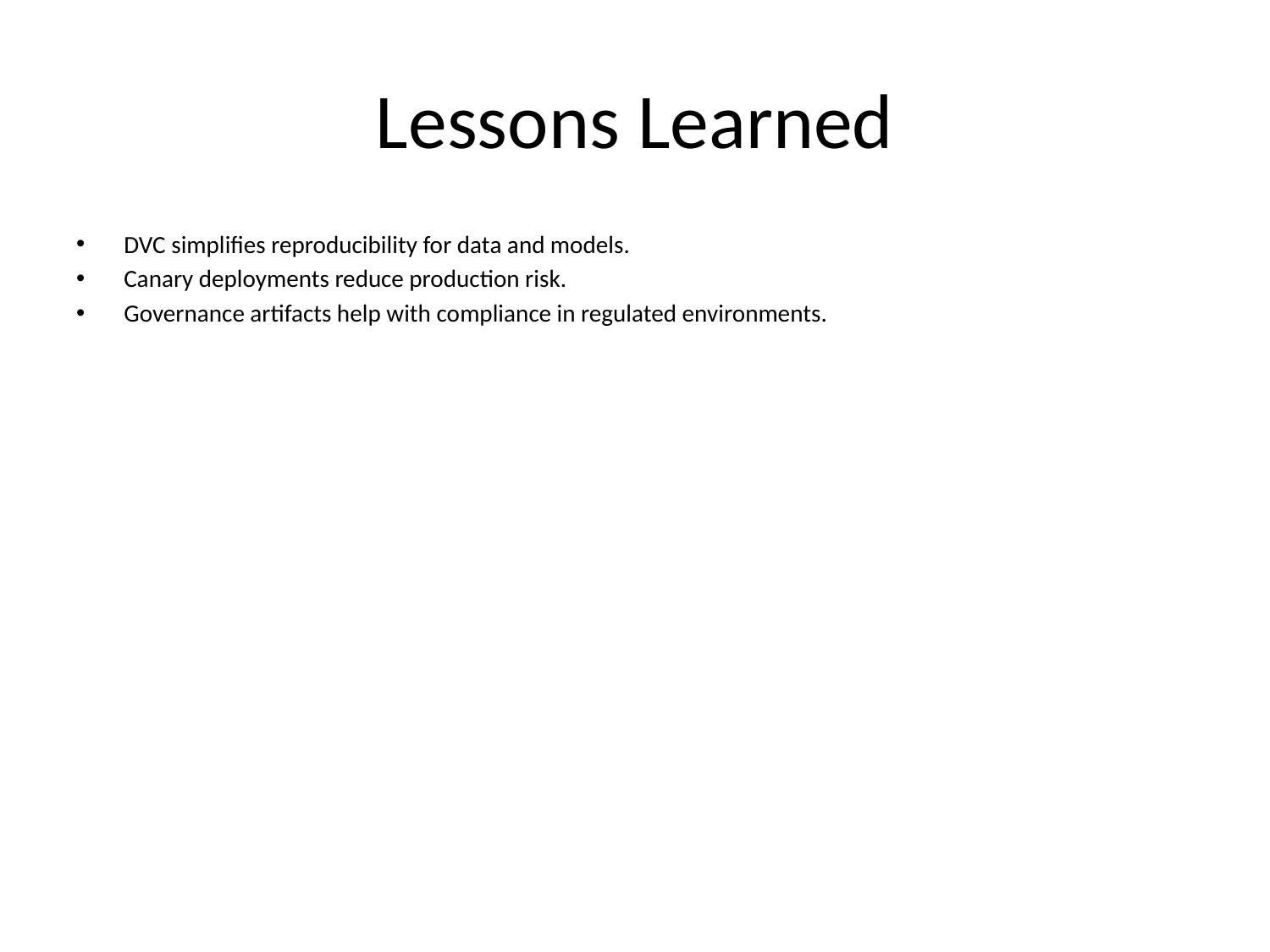

# Lessons Learned
DVC simplifies reproducibility for data and models.
Canary deployments reduce production risk.
Governance artifacts help with compliance in regulated environments.